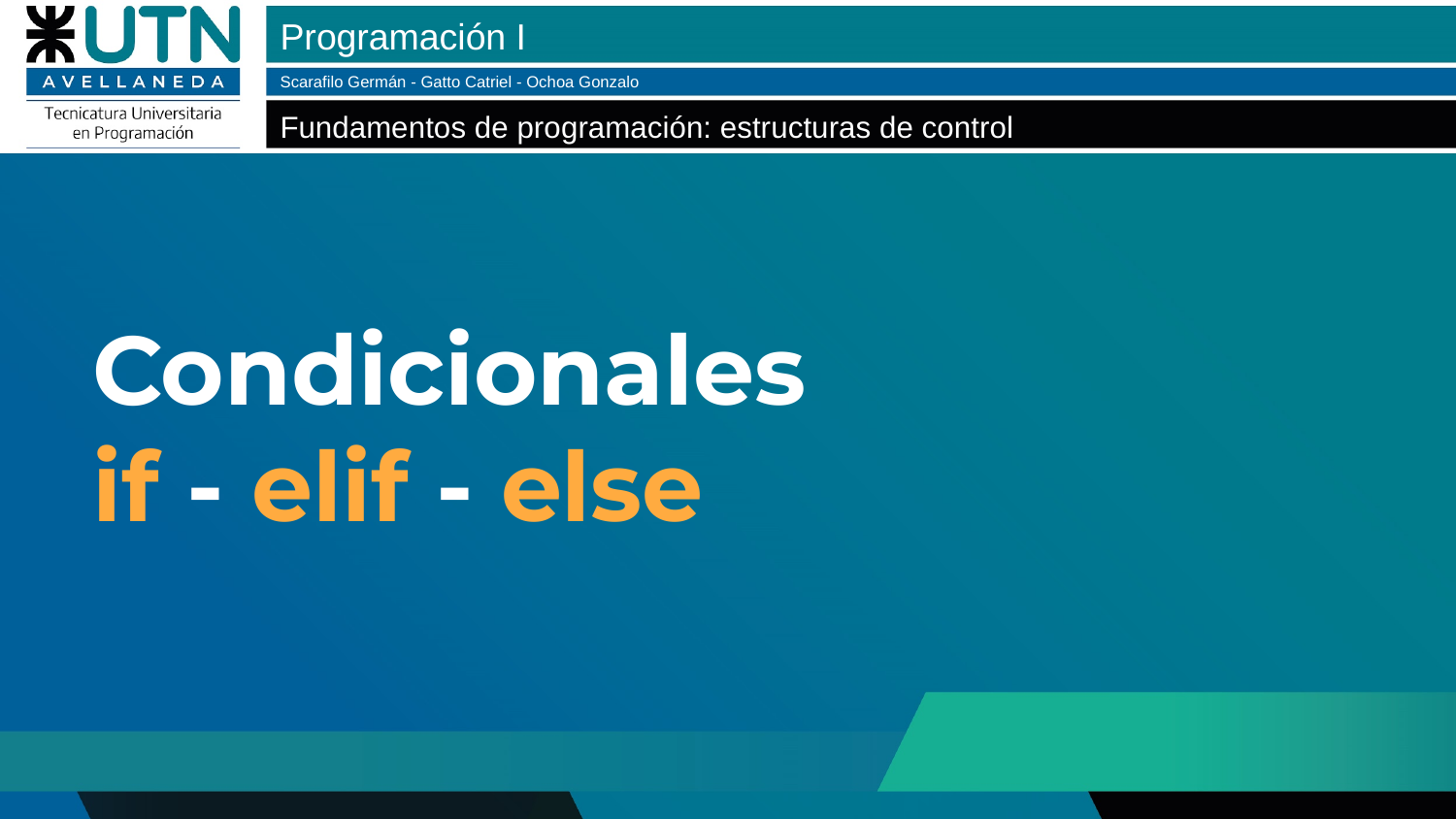

# Condicionales
if - elif - else